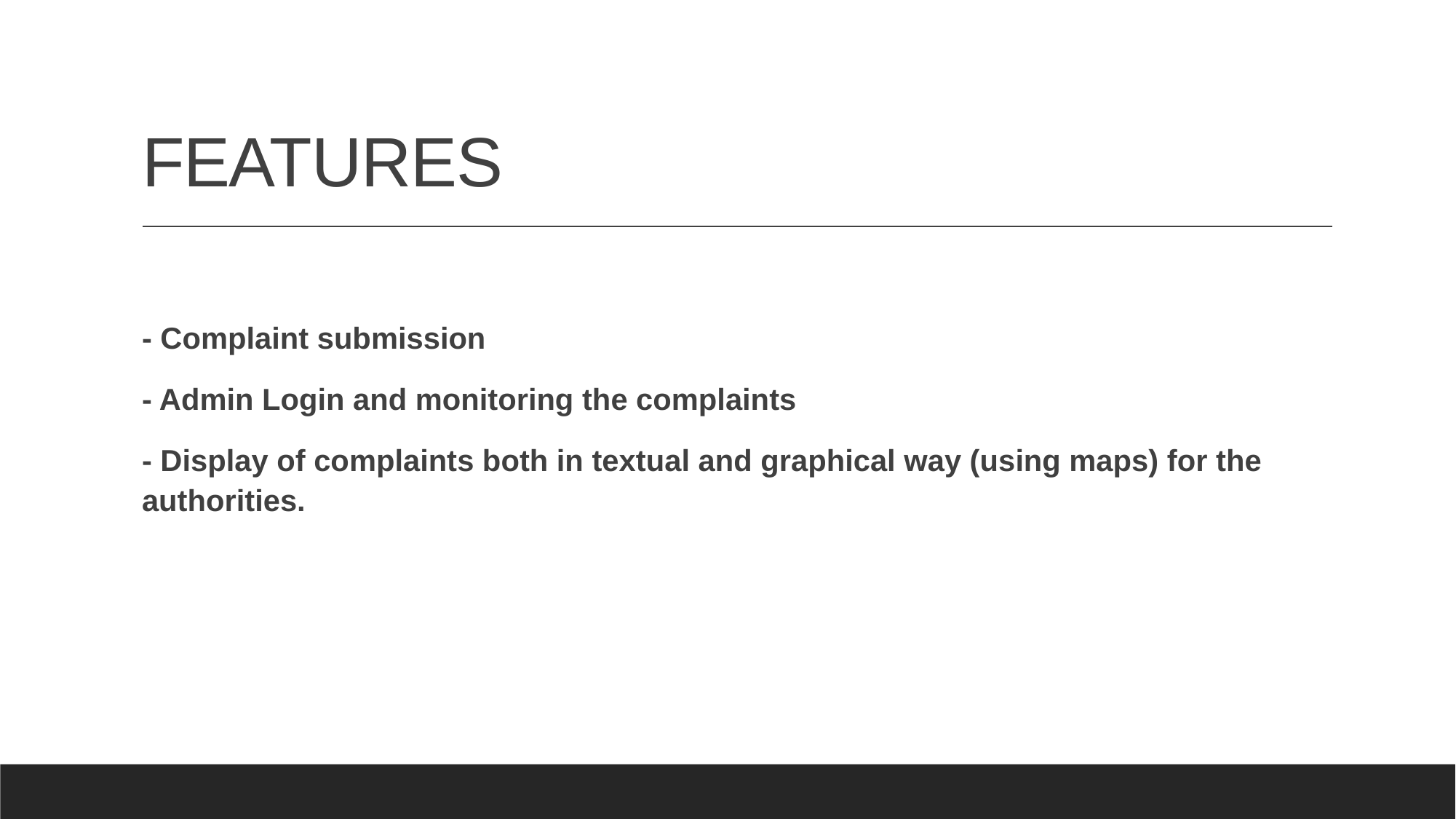

# FEATURES

- Complaint submission
- Admin Login and monitoring the complaints
- Display of complaints both in textual and graphical way (using maps) for the authorities.